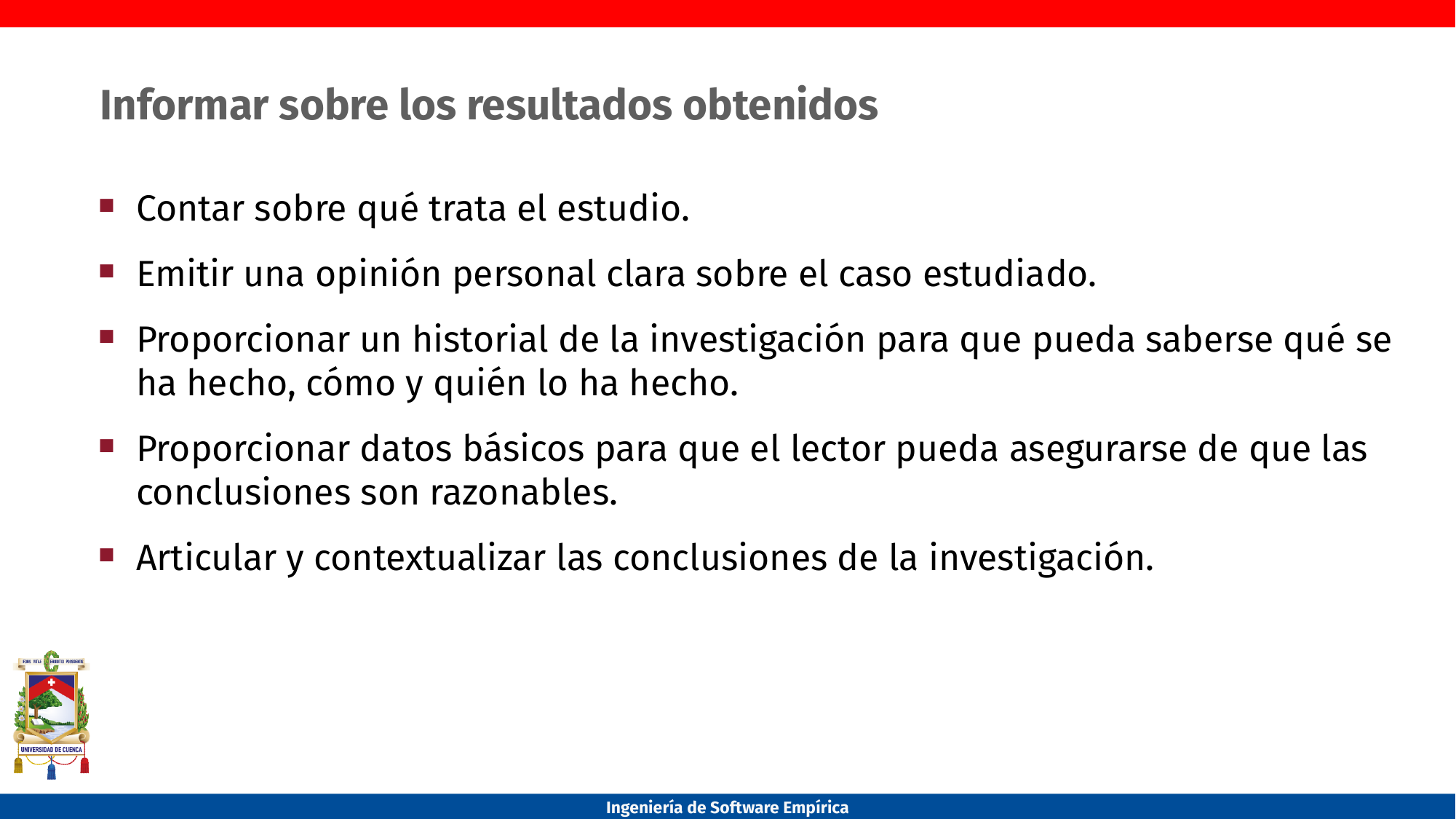

# Informar sobre los resultados obtenidos
Contar sobre qué trata el estudio.
Emitir una opinión personal clara sobre el caso estudiado.
Proporcionar un historial de la investigación para que pueda saberse qué se ha hecho, cómo y quién lo ha hecho.
Proporcionar datos básicos para que el lector pueda asegurarse de que las conclusiones son razonables.
Articular y contextualizar las conclusiones de la investigación.